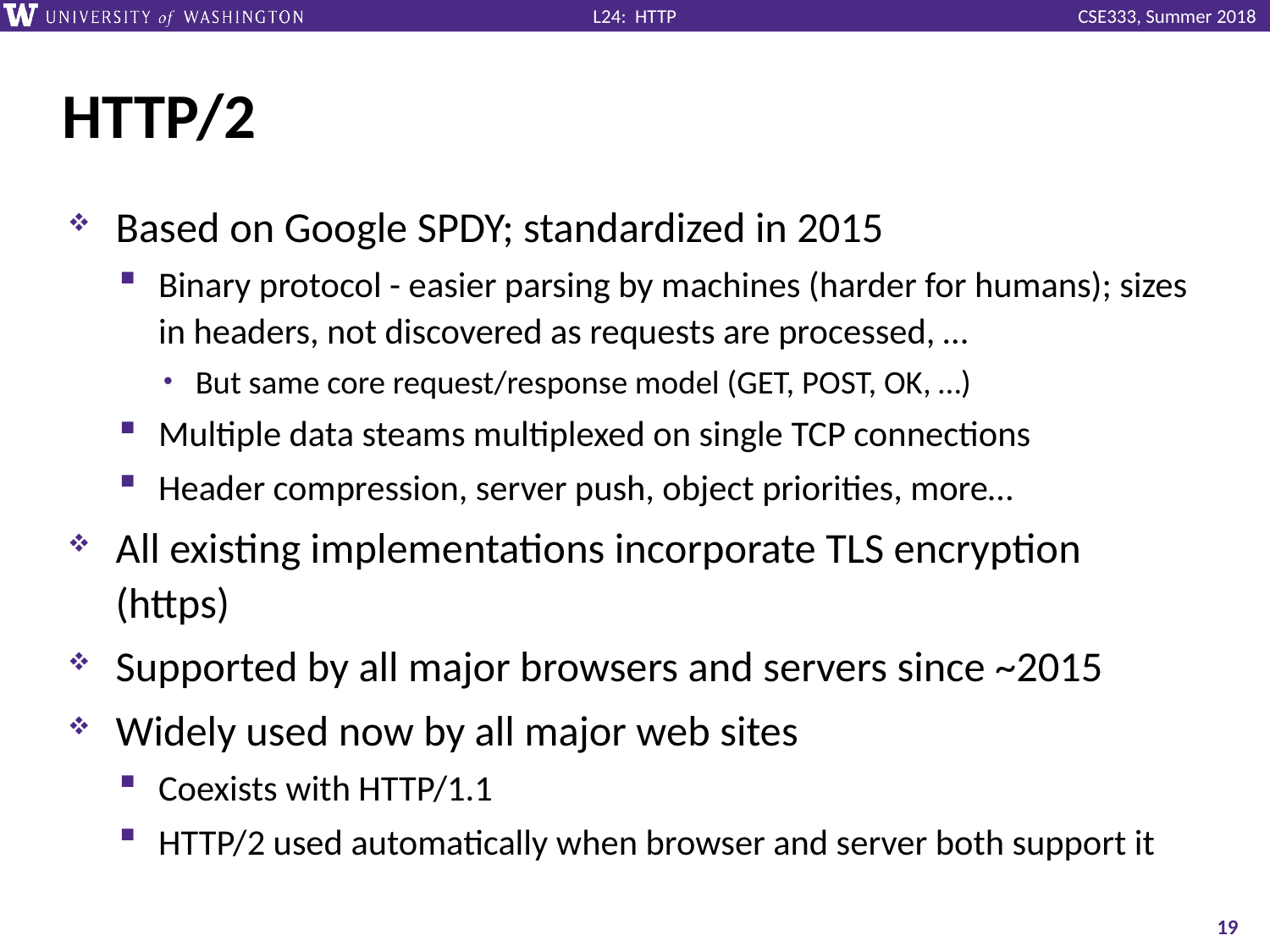

# HTTP/2
Based on Google SPDY; standardized in 2015
Binary protocol - easier parsing by machines (harder for humans); sizes in headers, not discovered as requests are processed, …
But same core request/response model (GET, POST, OK, …)
Multiple data steams multiplexed on single TCP connections
Header compression, server push, object priorities, more…
All existing implementations incorporate TLS encryption (https)
Supported by all major browsers and servers since ~2015
Widely used now by all major web sites
Coexists with HTTP/1.1
HTTP/2 used automatically when browser and server both support it
19